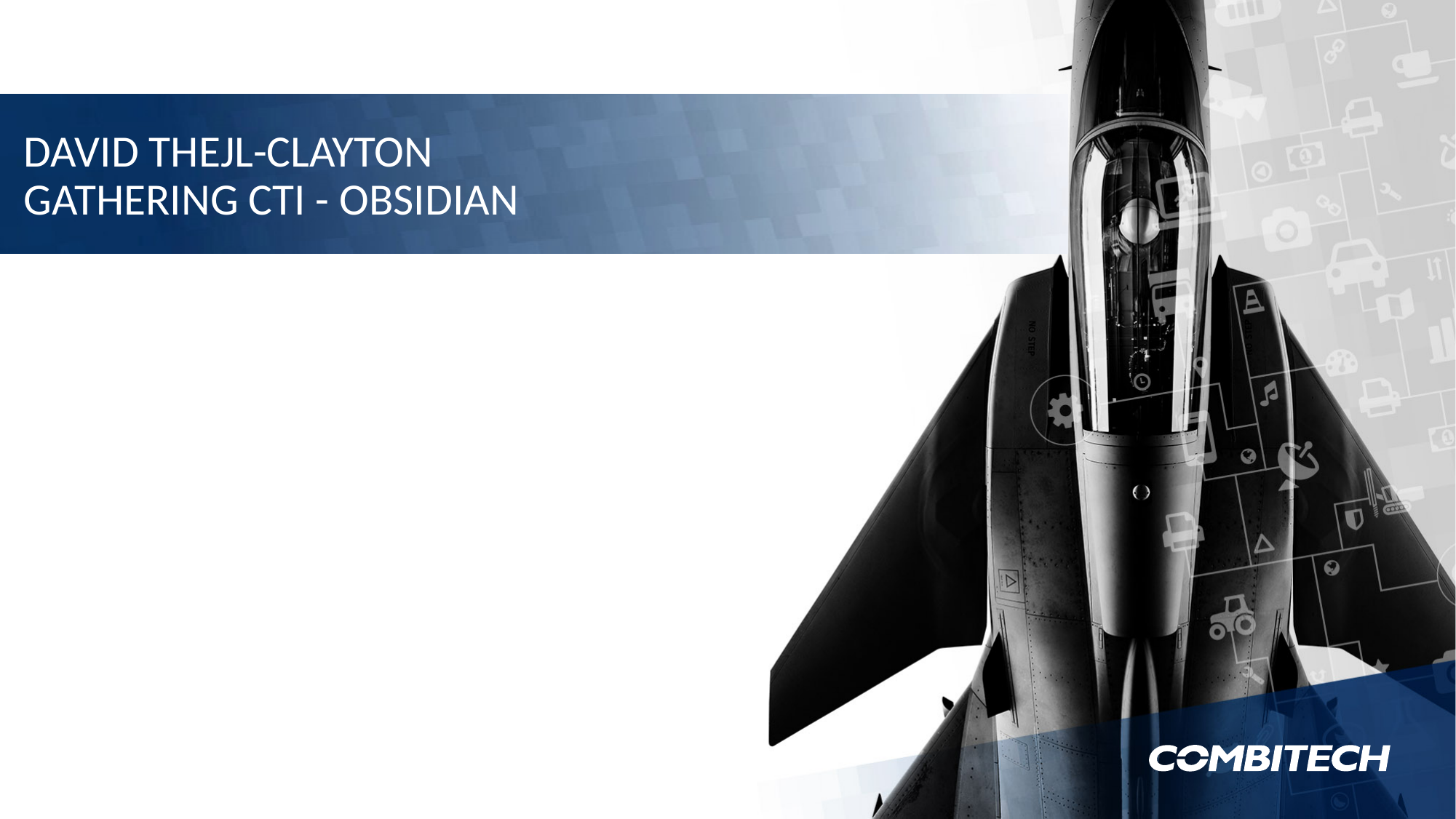

# David Thejl-Clayton Gathering CTI - Obsidian